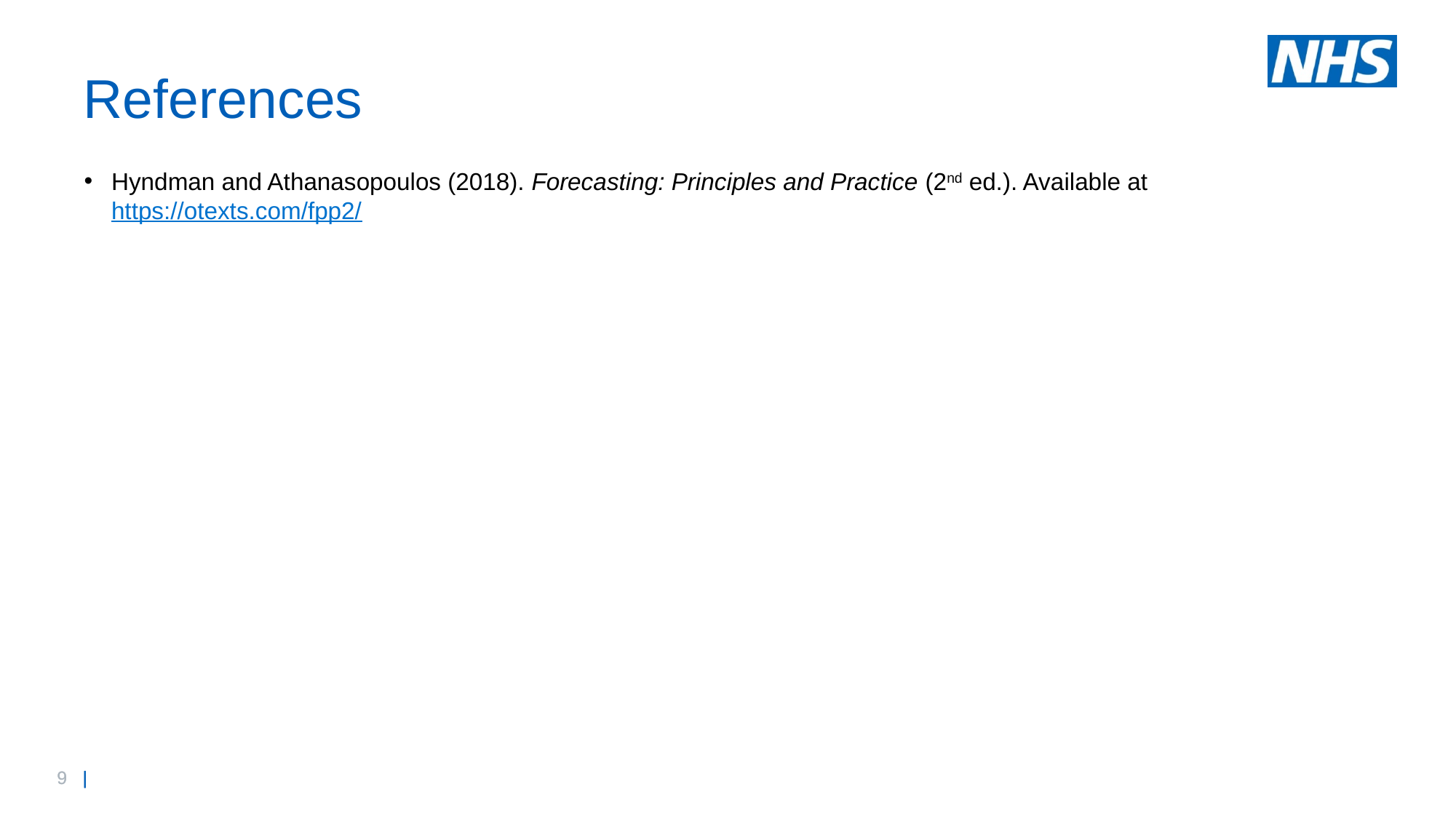

# References
Hyndman and Athanasopoulos (2018). Forecasting: Principles and Practice (2nd ed.). Available at https://otexts.com/fpp2/